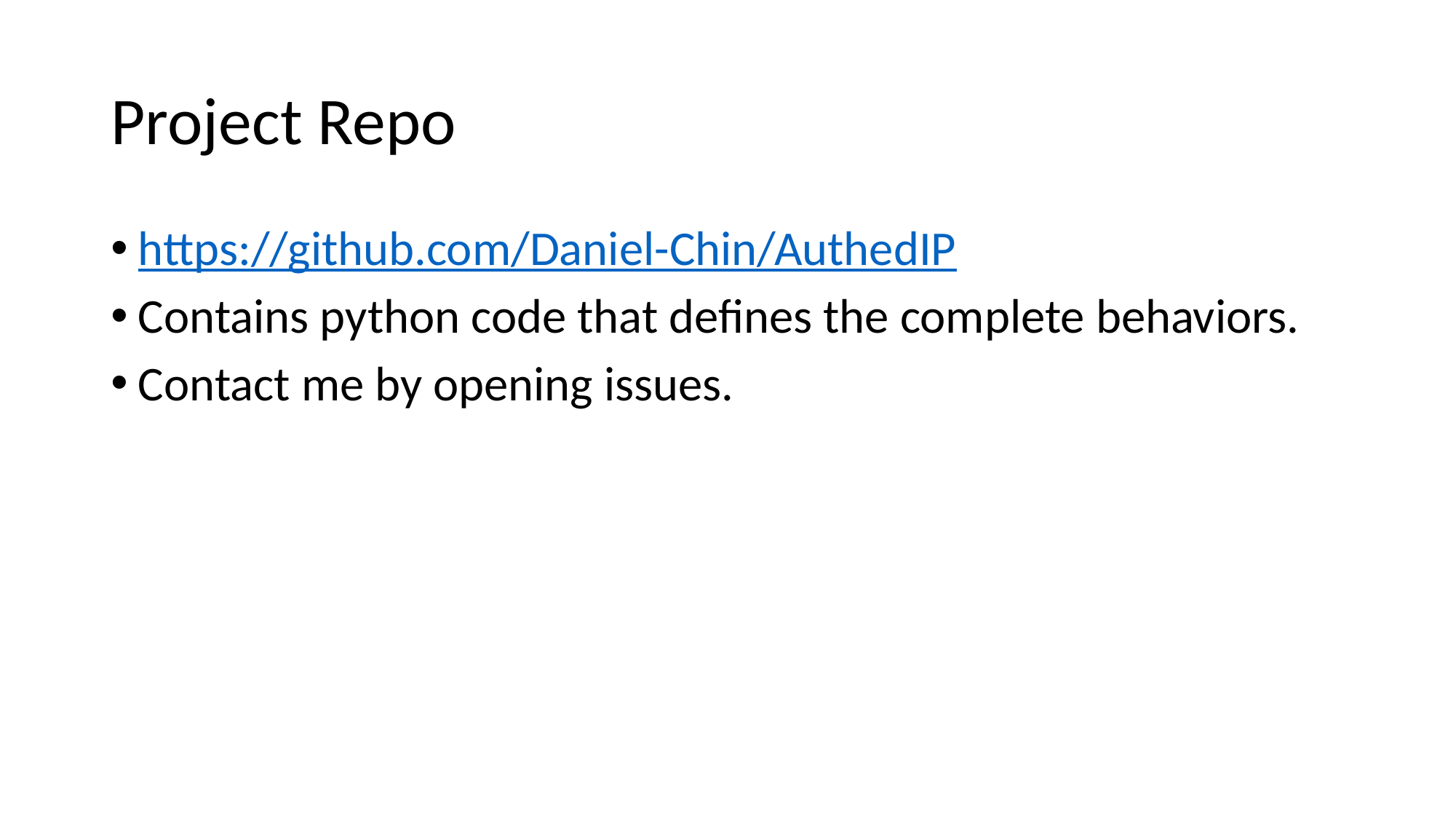

# Project Repo
https://github.com/Daniel-Chin/AuthedIP
Contains python code that defines the complete behaviors.
Contact me by opening issues.